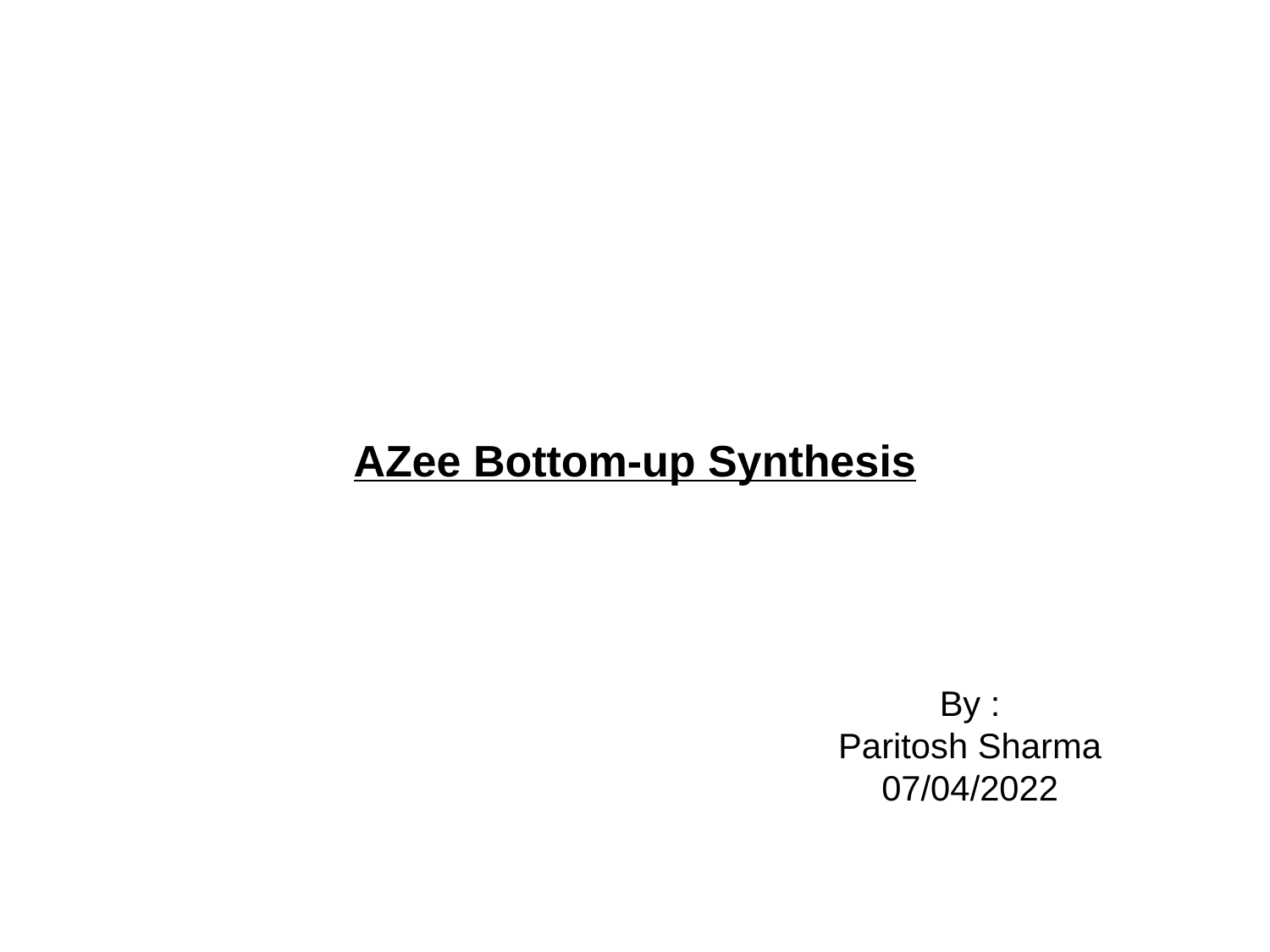

AZee Bottom-up Synthesis
By :
Paritosh Sharma
07/04/2022